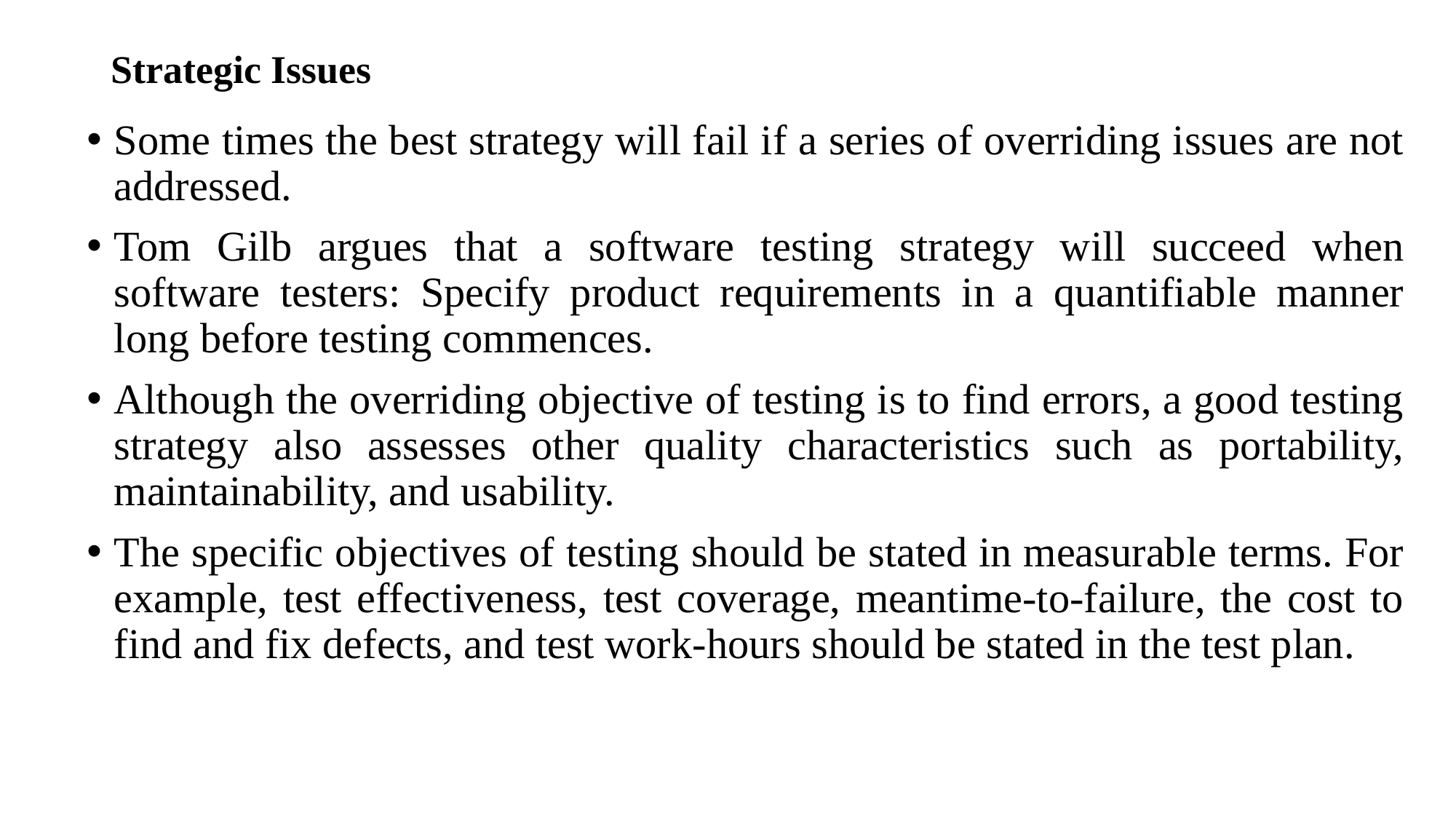

# Strategic Issues
Some times the best strategy will fail if a series of overriding issues are not addressed.
Tom Gilb argues that a software testing strategy will succeed when software testers: Specify product requirements in a quantifiable manner long before testing commences.
Although the overriding objective of testing is to find errors, a good testing strategy also assesses other quality characteristics such as portability, maintainability, and usability.
The specific objectives of testing should be stated in measurable terms. For example, test effectiveness, test coverage, meantime-to-failure, the cost to find and fix defects, and test work-hours should be stated in the test plan.